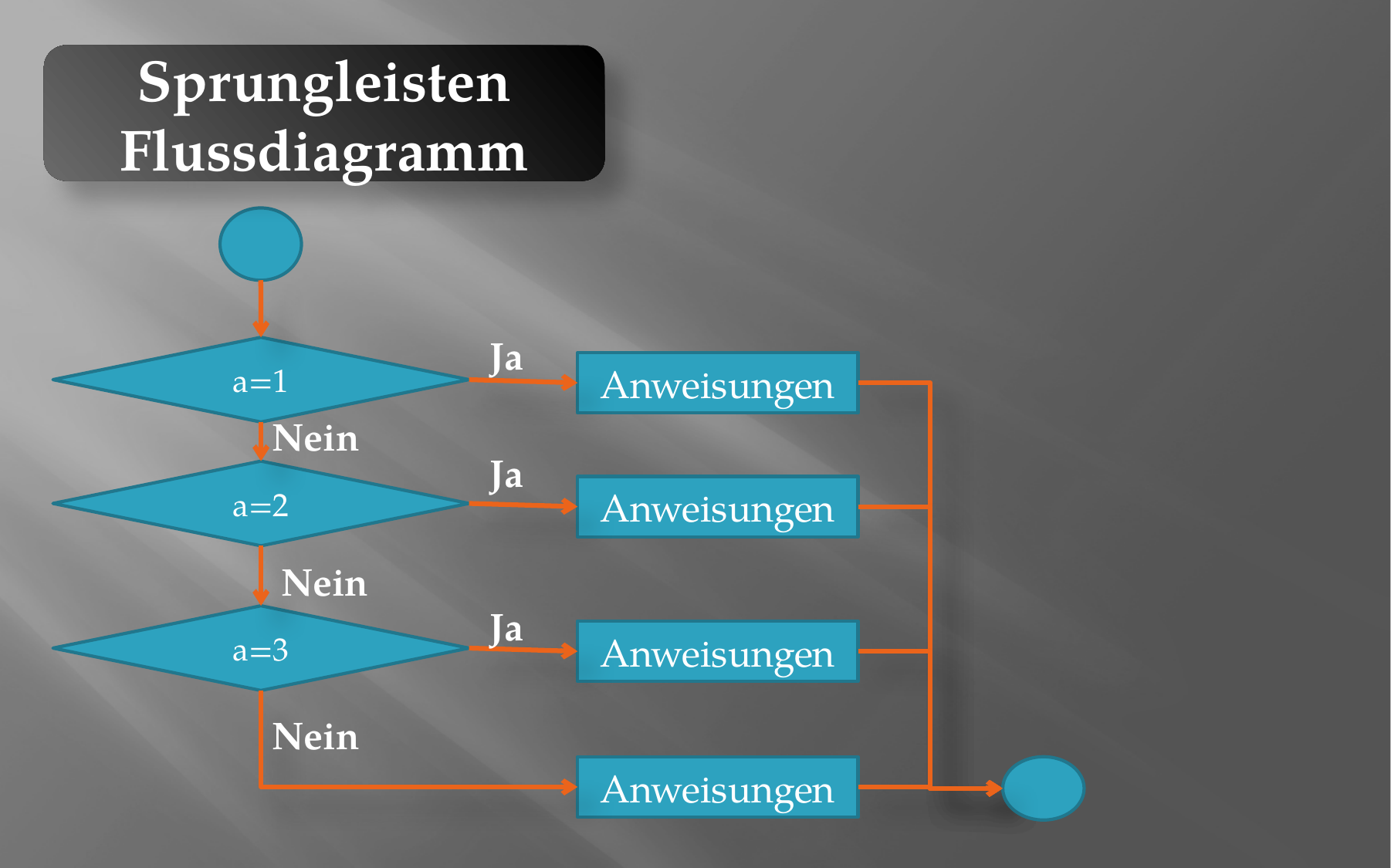

Sprungleisten Flussdiagramm

Ja
a=1
Anweisungen
Nein
Ja
a=2
Anweisungen
Nein
Ja
a=3
Anweisungen
Nein
Anweisungen